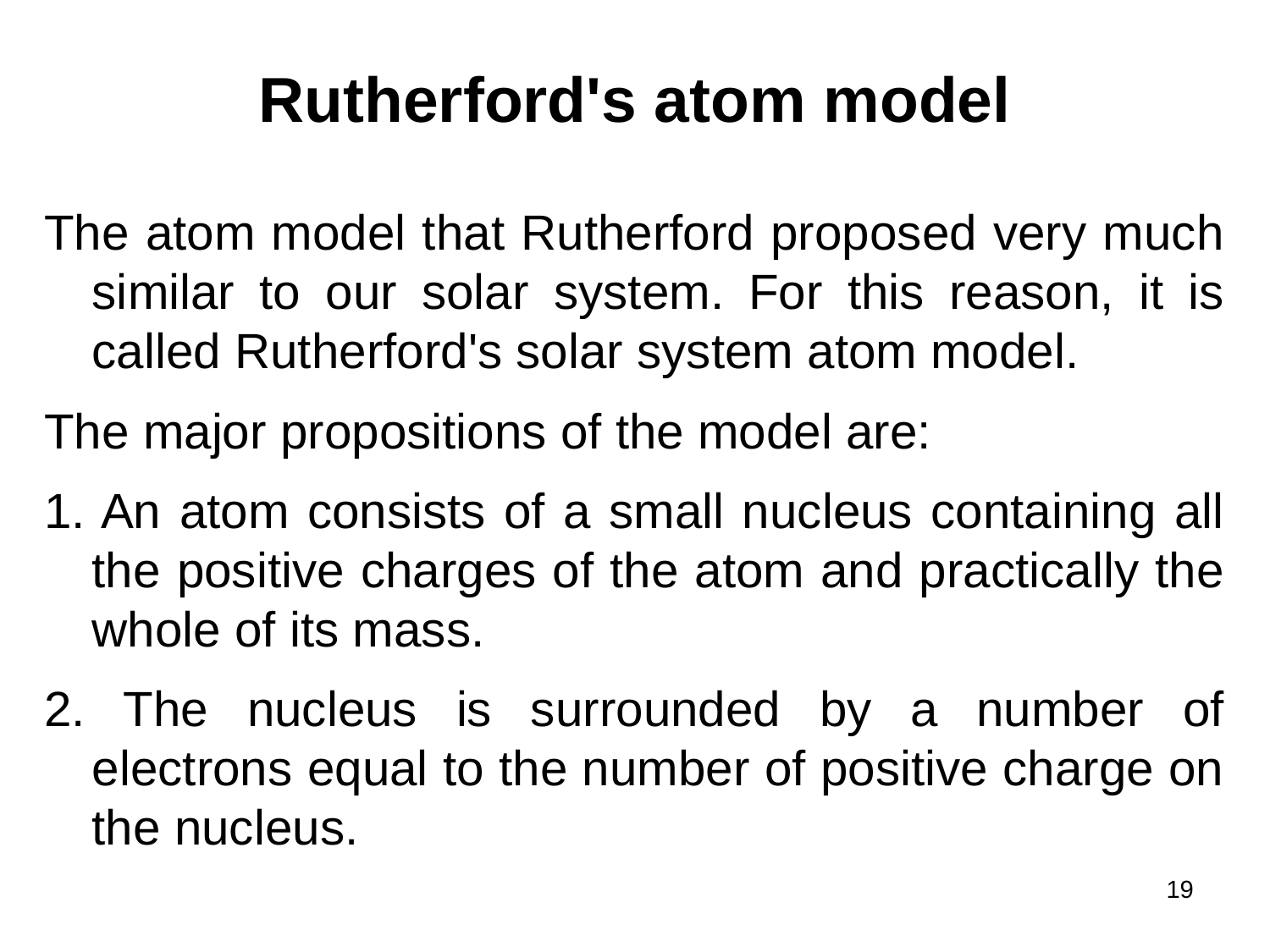

Rutherford's atom model

The atom model that Rutherford proposed very much similar to our solar system. For this reason, it is called Rutherford's solar system atom model.
The major propositions of the model are:
1. An atom consists of a small nucleus containing all the positive charges of the atom and practically the whole of its mass.
2. The nucleus is surrounded by a number of electrons equal to the number of positive charge on the nucleus.
19